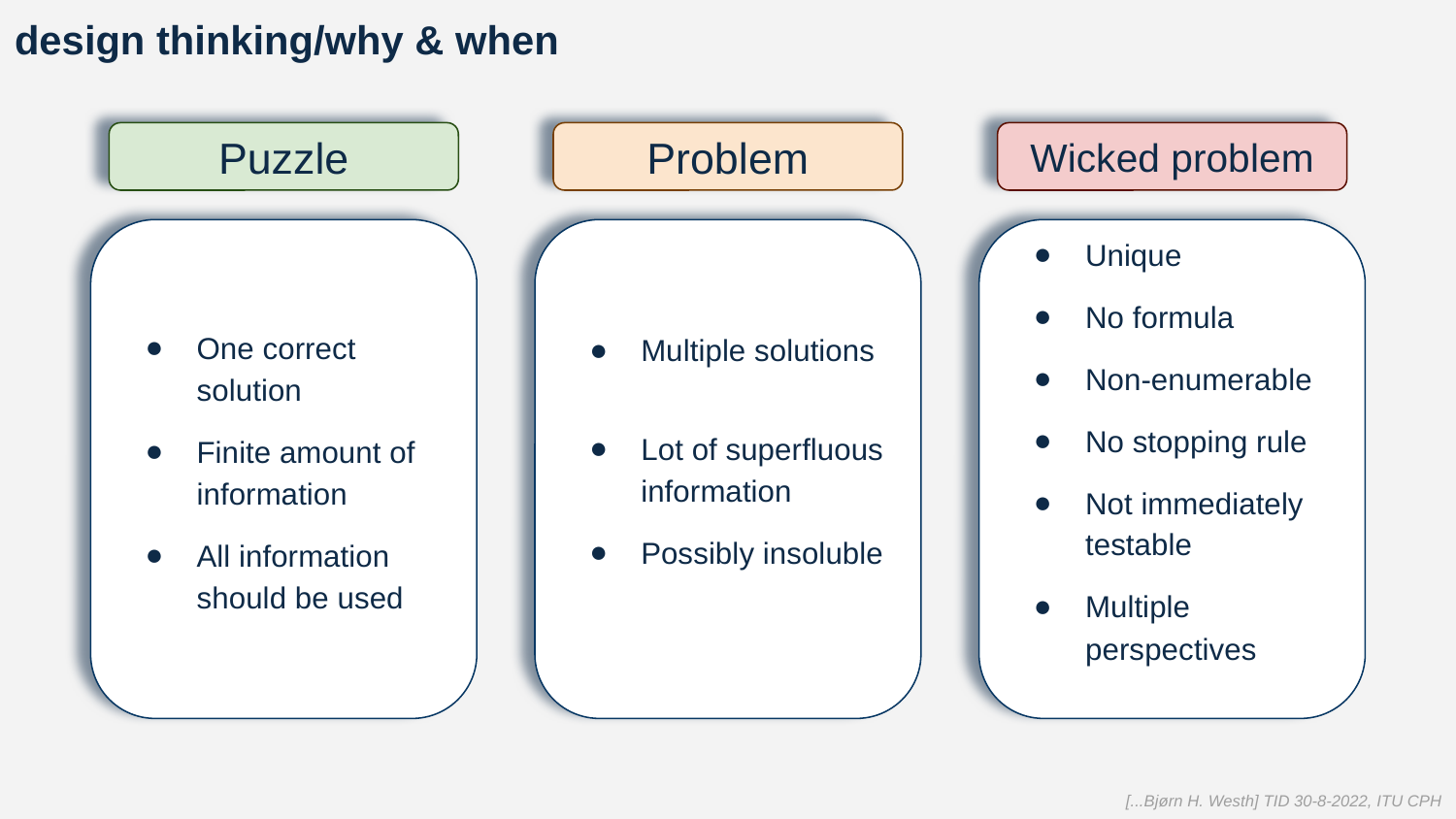

design thinking/why & when
Puzzle
Wicked problem
Problem
One correct solution
Finite amount of information
All information should be used
Multiple solutions
Lot of superfluous information
Possibly insoluble
Unique
No formula
Non-enumerable
No stopping rule
Not immediately testable
Multiple perspectives
[...Bjørn H. Westh] TID 30-8-2022, ITU CPH